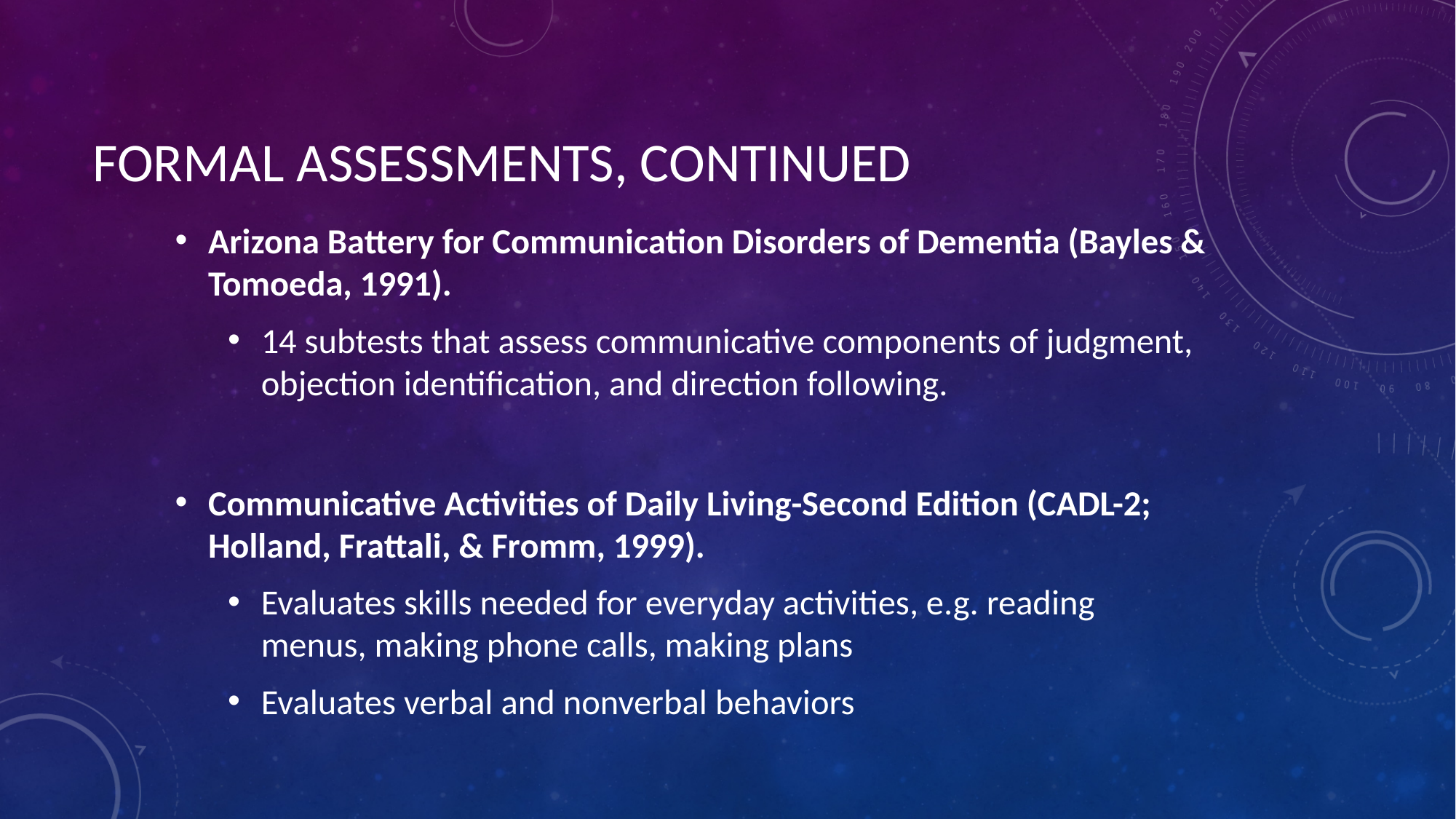

# Formal assessments, continued
Arizona Battery for Communication Disorders of Dementia (Bayles & Tomoeda, 1991).
14 subtests that assess communicative components of judgment, objection identification, and direction following.

Communicative Activities of Daily Living-Second Edition (CADL-2; Holland, Frattali, & Fromm, 1999).
Evaluates skills needed for everyday activities, e.g. reading menus, making phone calls, making plans
Evaluates verbal and nonverbal behaviors